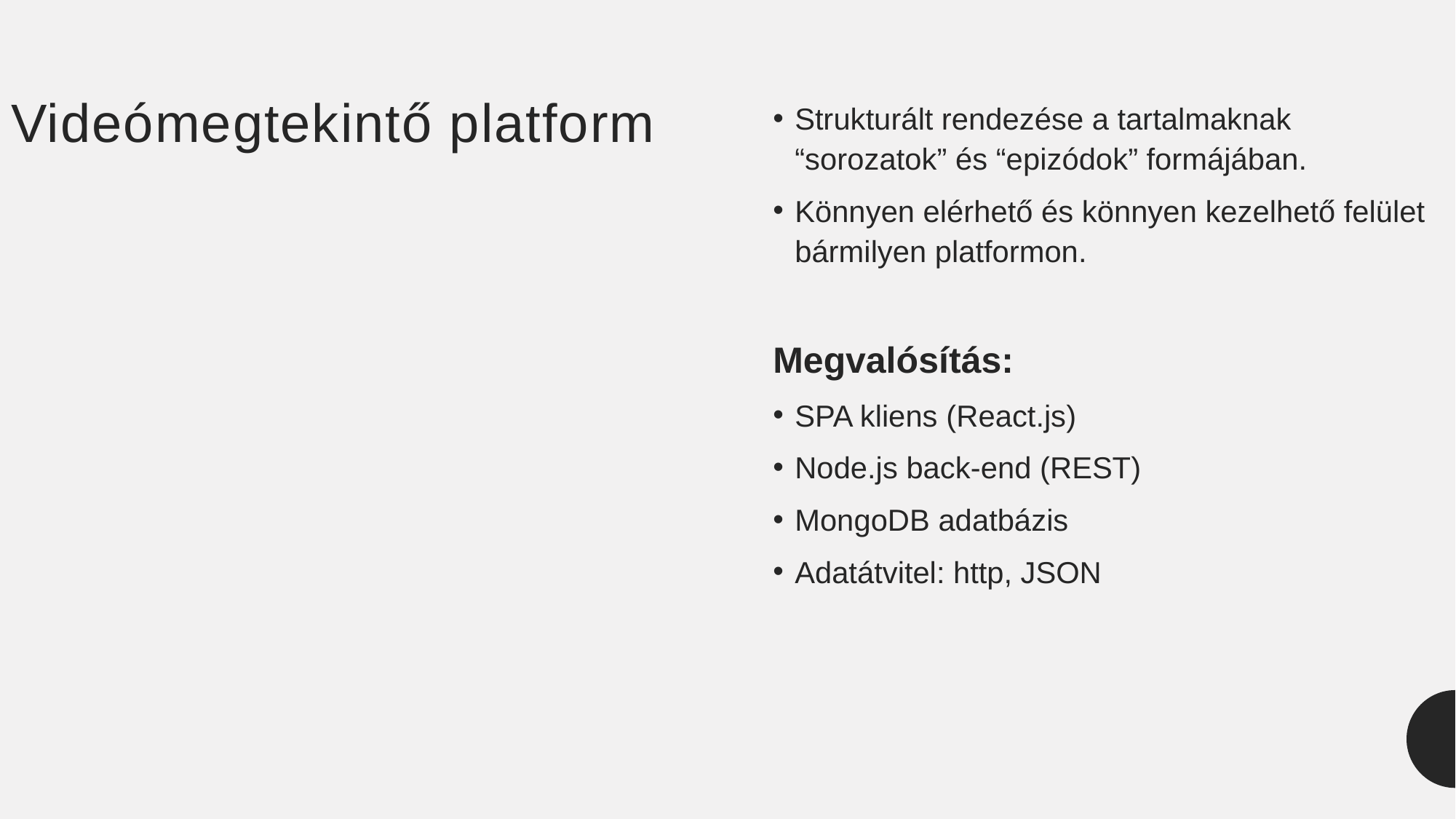

# Videómegtekintő platform
Strukturált rendezése a tartalmaknak “sorozatok” és “epizódok” formájában.
Könnyen elérhető és könnyen kezelhető felület bármilyen platformon.

Megvalósítás:
SPA kliens (React.js)
Node.js back-end (REST)
MongoDB adatbázis
Adatátvitel: http, JSON